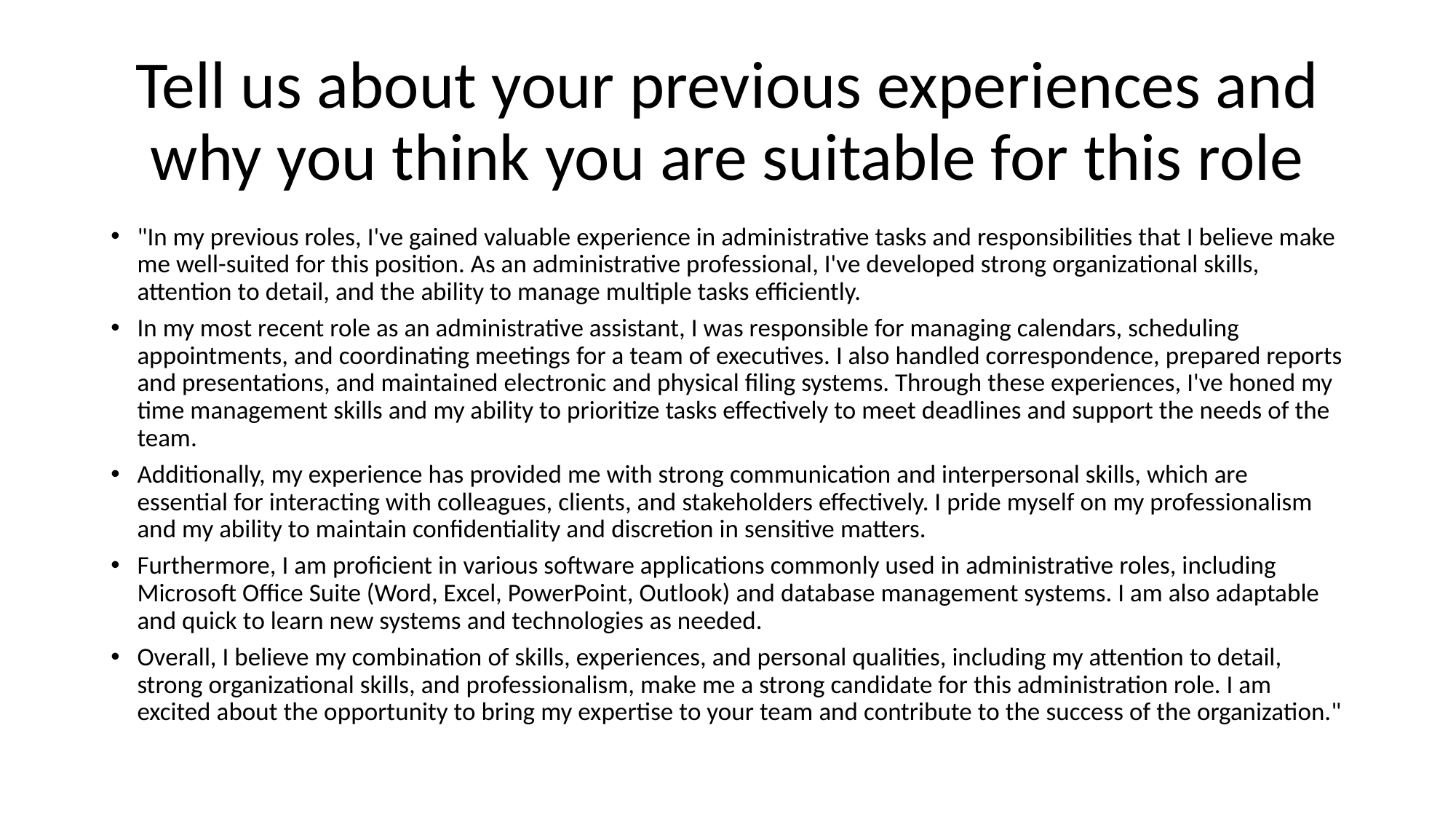

# Tell us about your previous experiences and why you think you are suitable for this role
"In my previous roles, I've gained valuable experience in administrative tasks and responsibilities that I believe make me well-suited for this position. As an administrative professional, I've developed strong organizational skills, attention to detail, and the ability to manage multiple tasks efficiently.
In my most recent role as an administrative assistant, I was responsible for managing calendars, scheduling appointments, and coordinating meetings for a team of executives. I also handled correspondence, prepared reports and presentations, and maintained electronic and physical filing systems. Through these experiences, I've honed my time management skills and my ability to prioritize tasks effectively to meet deadlines and support the needs of the team.
Additionally, my experience has provided me with strong communication and interpersonal skills, which are essential for interacting with colleagues, clients, and stakeholders effectively. I pride myself on my professionalism and my ability to maintain confidentiality and discretion in sensitive matters.
Furthermore, I am proficient in various software applications commonly used in administrative roles, including Microsoft Office Suite (Word, Excel, PowerPoint, Outlook) and database management systems. I am also adaptable and quick to learn new systems and technologies as needed.
Overall, I believe my combination of skills, experiences, and personal qualities, including my attention to detail, strong organizational skills, and professionalism, make me a strong candidate for this administration role. I am excited about the opportunity to bring my expertise to your team and contribute to the success of the organization."